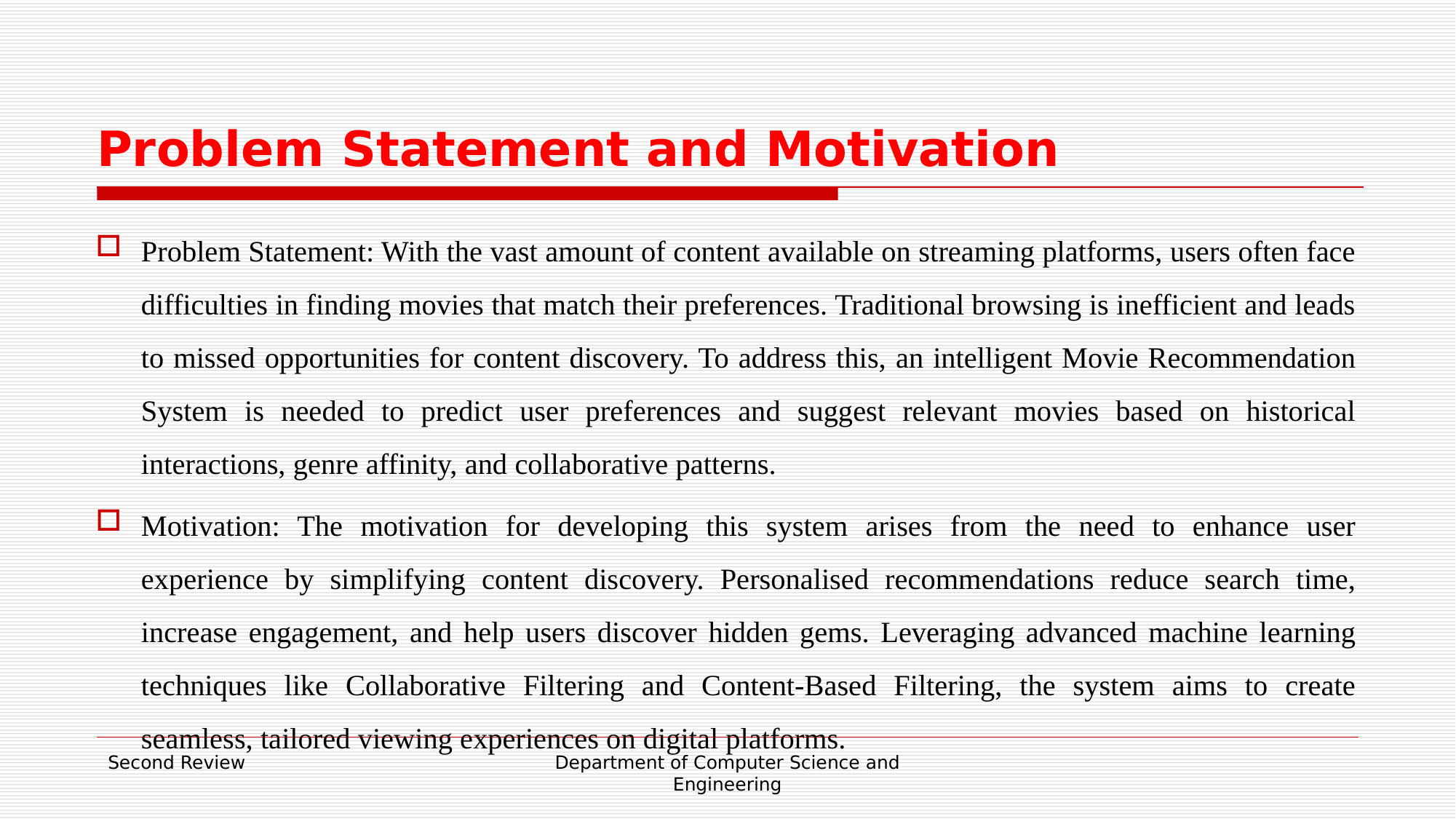

# Problem Statement and Motivation
Problem Statement: With the vast amount of content available on streaming platforms, users often face difficulties in finding movies that match their preferences. Traditional browsing is inefficient and leads to missed opportunities for content discovery. To address this, an intelligent Movie Recommendation System is needed to predict user preferences and suggest relevant movies based on historical interactions, genre affinity, and collaborative patterns.
Motivation: The motivation for developing this system arises from the need to enhance user experience by simplifying content discovery. Personalised recommendations reduce search time, increase engagement, and help users discover hidden gems. Leveraging advanced machine learning techniques like Collaborative Filtering and Content-Based Filtering, the system aims to create seamless, tailored viewing experiences on digital platforms.
Second Review
Department of Computer Science and Engineering
2